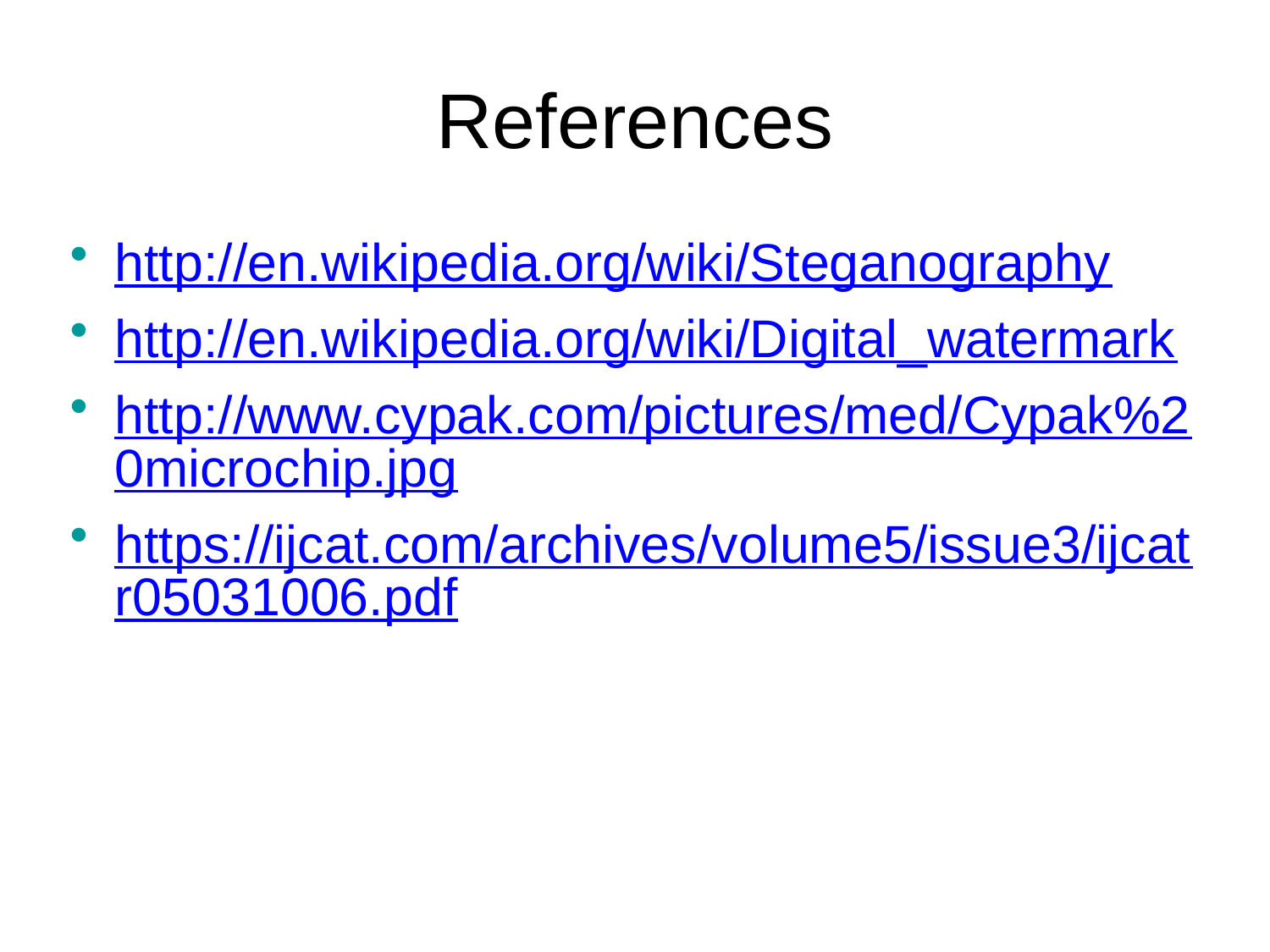

References
http://en.wikipedia.org/wiki/Steganography
http://en.wikipedia.org/wiki/Digital_watermark
http://www.cypak.com/pictures/med/Cypak%20microchip.jpg
https://ijcat.com/archives/volume5/issue3/ijcatr05031006.pdf

THANK YOU !